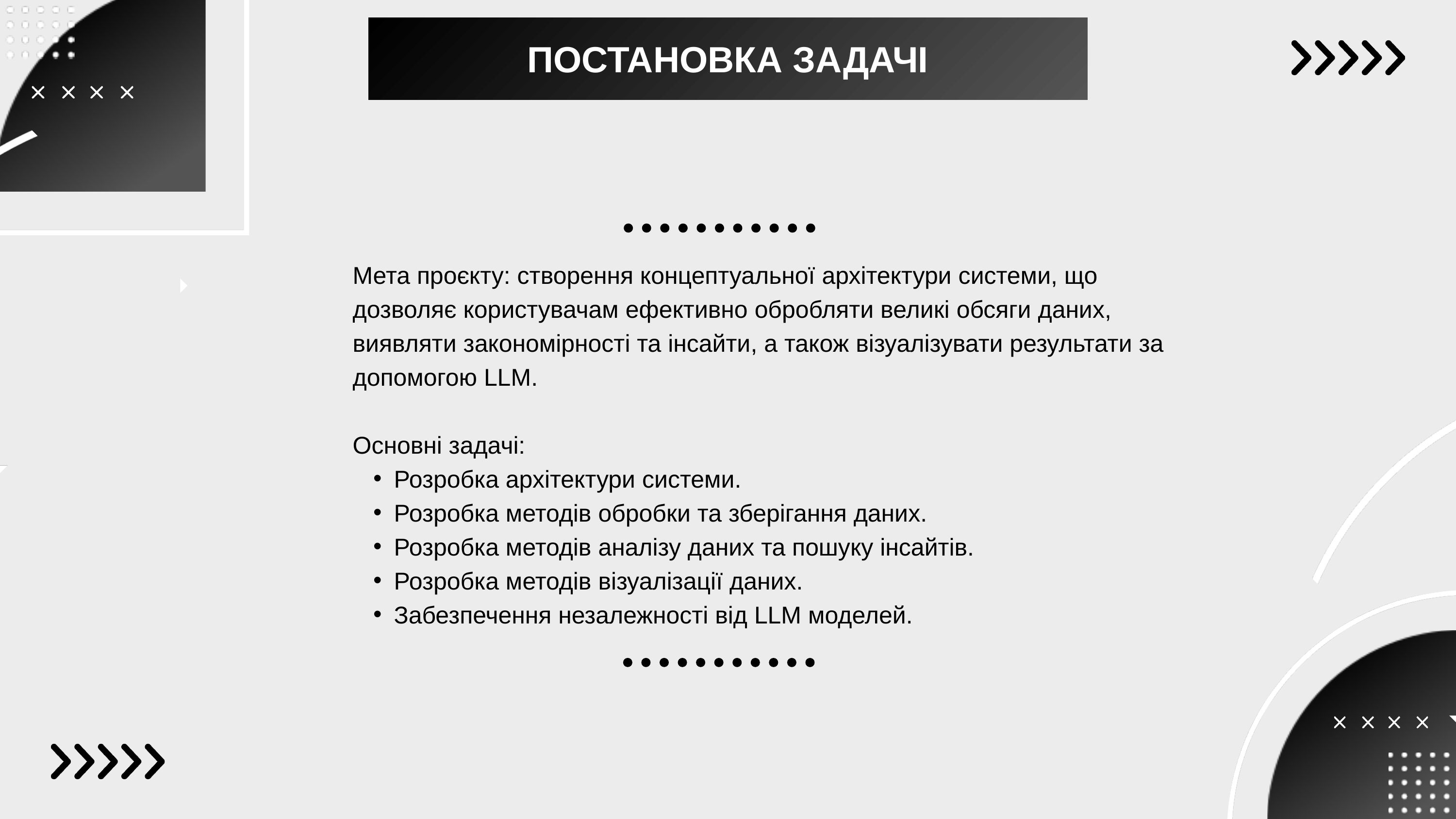

ПОСТАНОВКА ЗАДАЧІ

Мета проєкту: створення концептуальної архітектури системи, що дозволяє користувачам ефективно обробляти великі обсяги даних, виявляти закономірності та інсайти, а також візуалізувати результати за допомогою LLM.

Основні задачі:
Розробка архітектури системи.
Розробка методів обробки та зберігання даних.
Розробка методів аналізу даних та пошуку інсайтів.
Розробка методів візуалізації даних.
Забезпечення незалежності від LLM моделей.